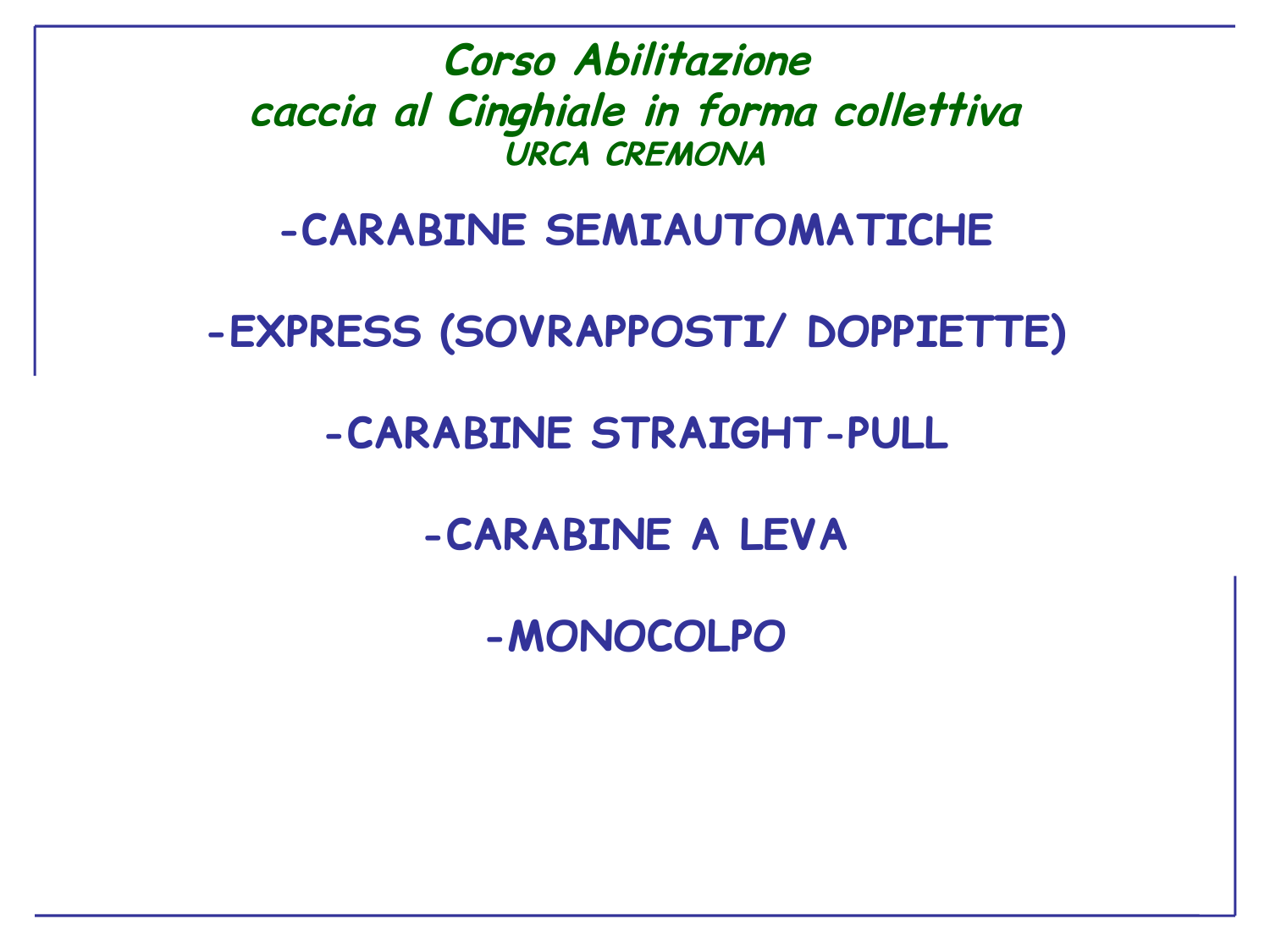

# -CARABINE SEMIAUTOMATICHE -EXPRESS (SOVRAPPOSTI/ DOPPIETTE) -CARABINE STRAIGHT-PULL -CARABINE A LEVA -MONOCOLPO